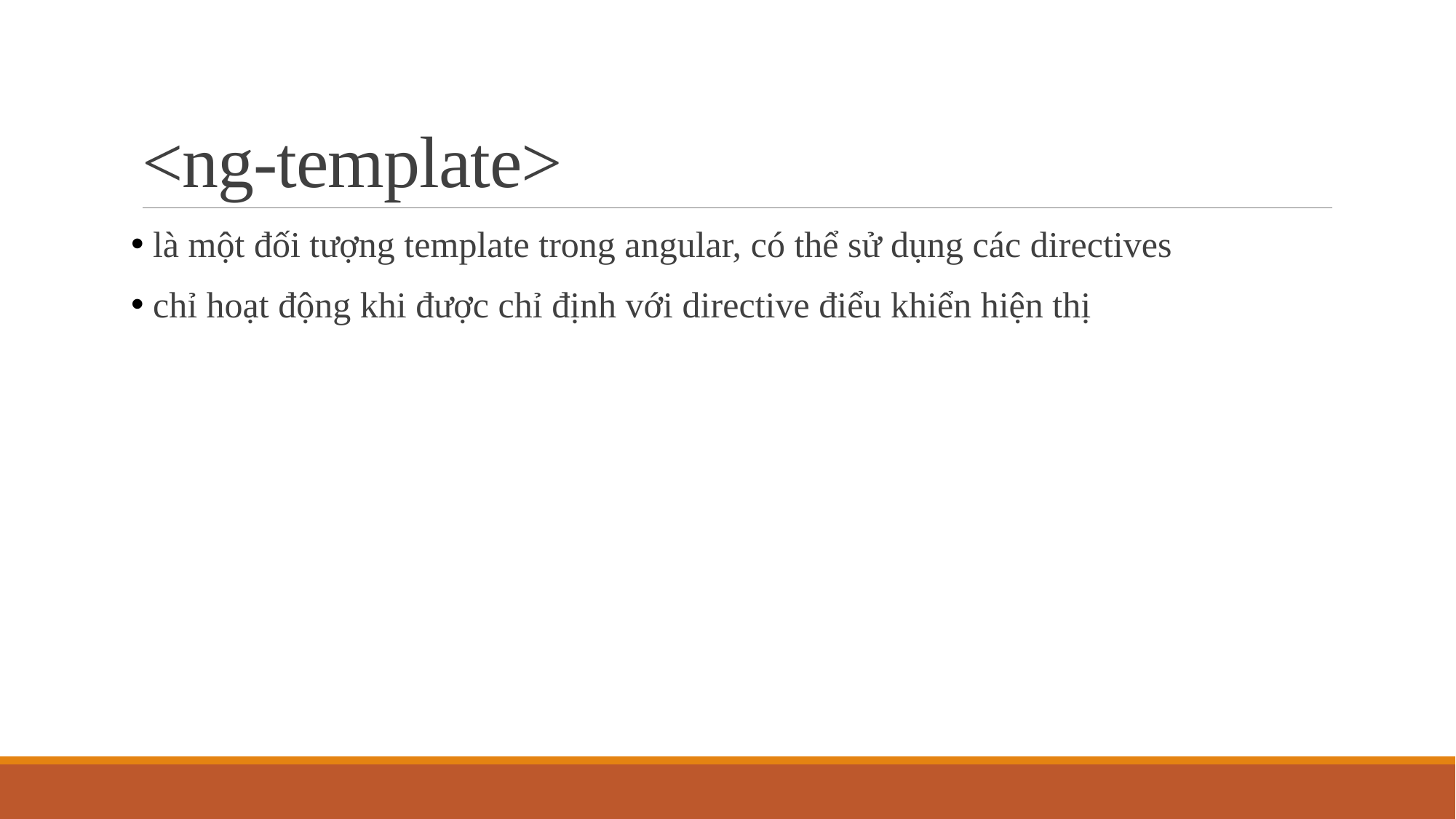

# <ng-template>
 là một đối tượng template trong angular, có thể sử dụng các directives
 chỉ hoạt động khi được chỉ định với directive điểu khiển hiện thị